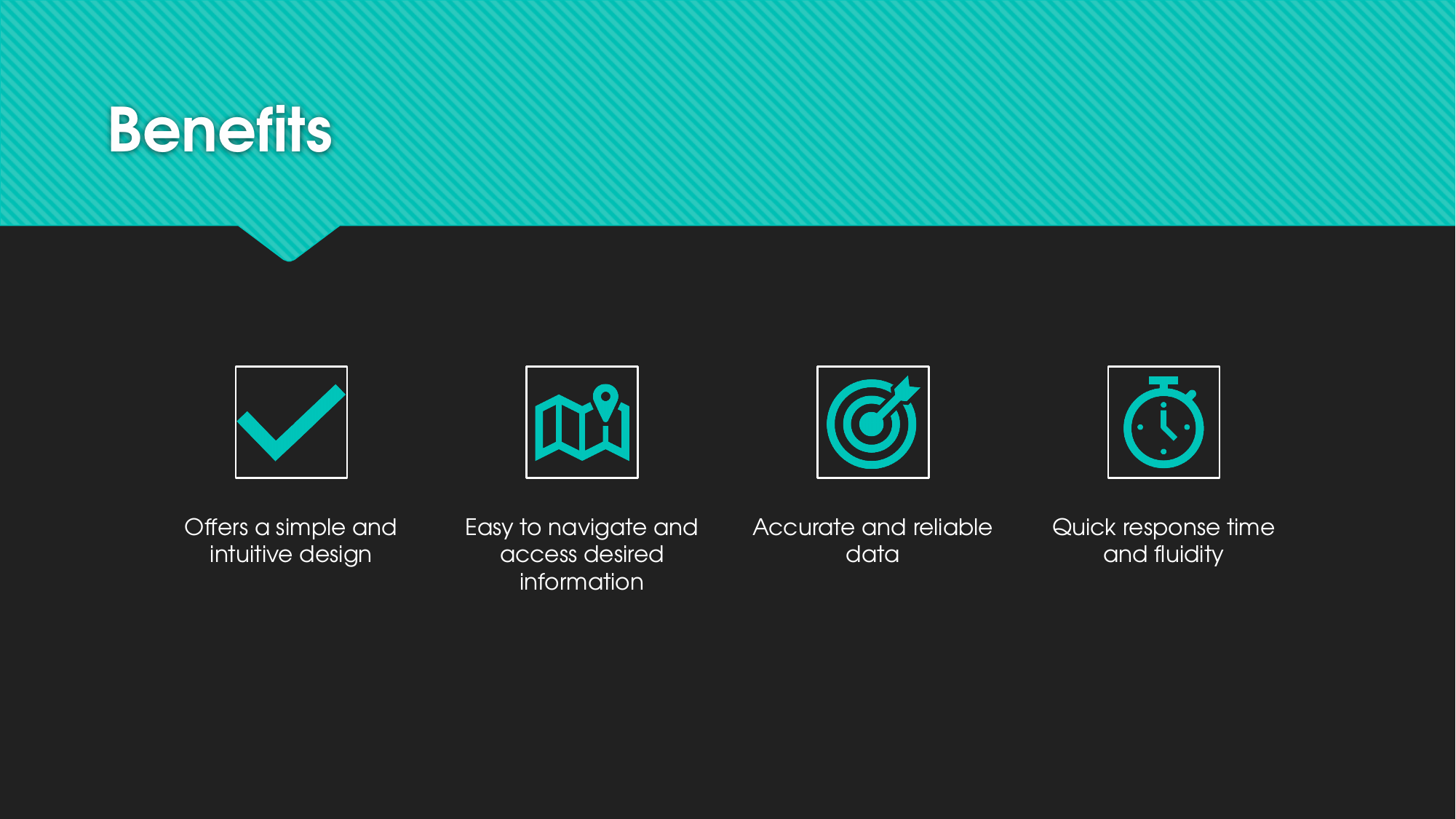

# Benefits
Offers a simple and intuitive design
Easy to navigate and access desired information
Accurate and reliable data
Quick response time and fluidity